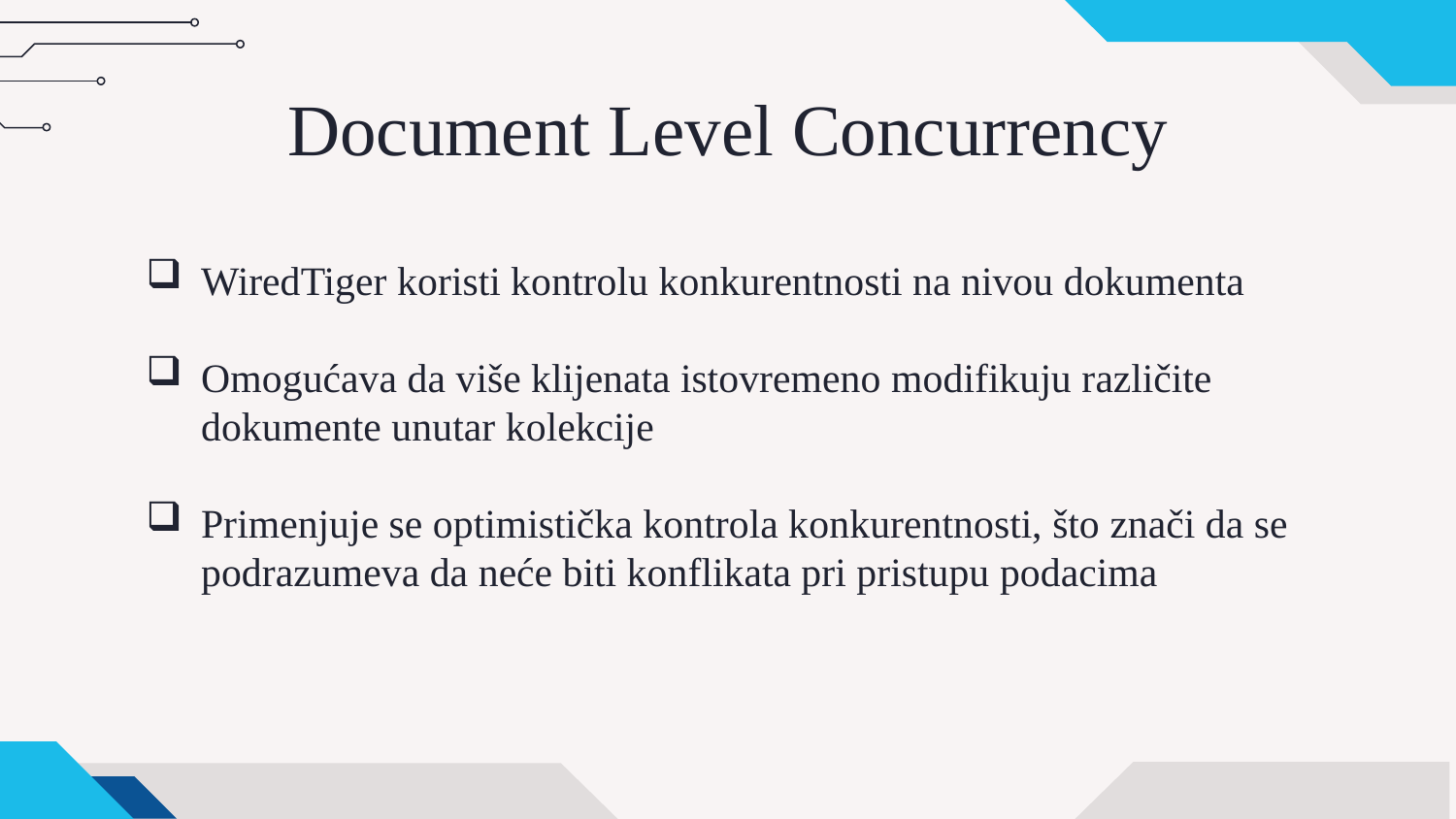

# Document Level Concurrency
WiredTiger koristi kontrolu konkurentnosti na nivou dokumenta

Omogućava da više klijenata istovremeno modifikuju različite dokumente unutar kolekcije

Primenjuje se optimistička kontrola konkurentnosti, što znači da se podrazumeva da neće biti konflikata pri pristupu podacima